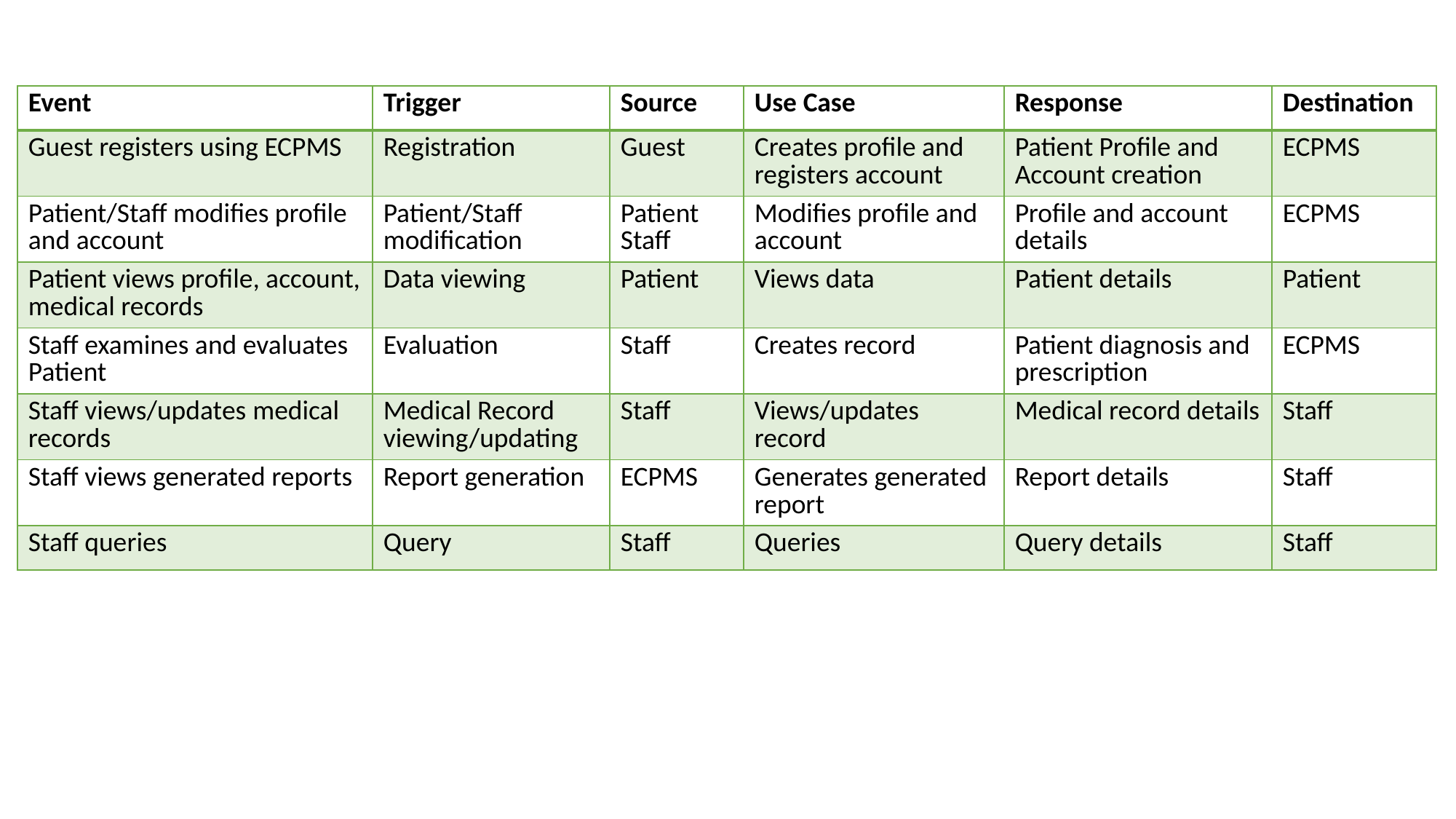

| Event | Trigger | Source | Use Case | Response | Destination |
| --- | --- | --- | --- | --- | --- |
| Guest registers using ECPMS | Registration | Guest | Creates profile and registers account | Patient Profile and Account creation | ECPMS |
| Patient/Staff modifies profile and account | Patient/Staff modification | Patient Staff | Modifies profile and account | Profile and account details | ECPMS |
| Patient views profile, account, medical records | Data viewing | Patient | Views data | Patient details | Patient |
| Staff examines and evaluates Patient | Evaluation | Staff | Creates record | Patient diagnosis and prescription | ECPMS |
| Staff views/updates medical records | Medical Record viewing/updating | Staff | Views/updates record | Medical record details | Staff |
| Staff views generated reports | Report generation | ECPMS | Generates generated report | Report details | Staff |
| Staff queries | Query | Staff | Queries | Query details | Staff |